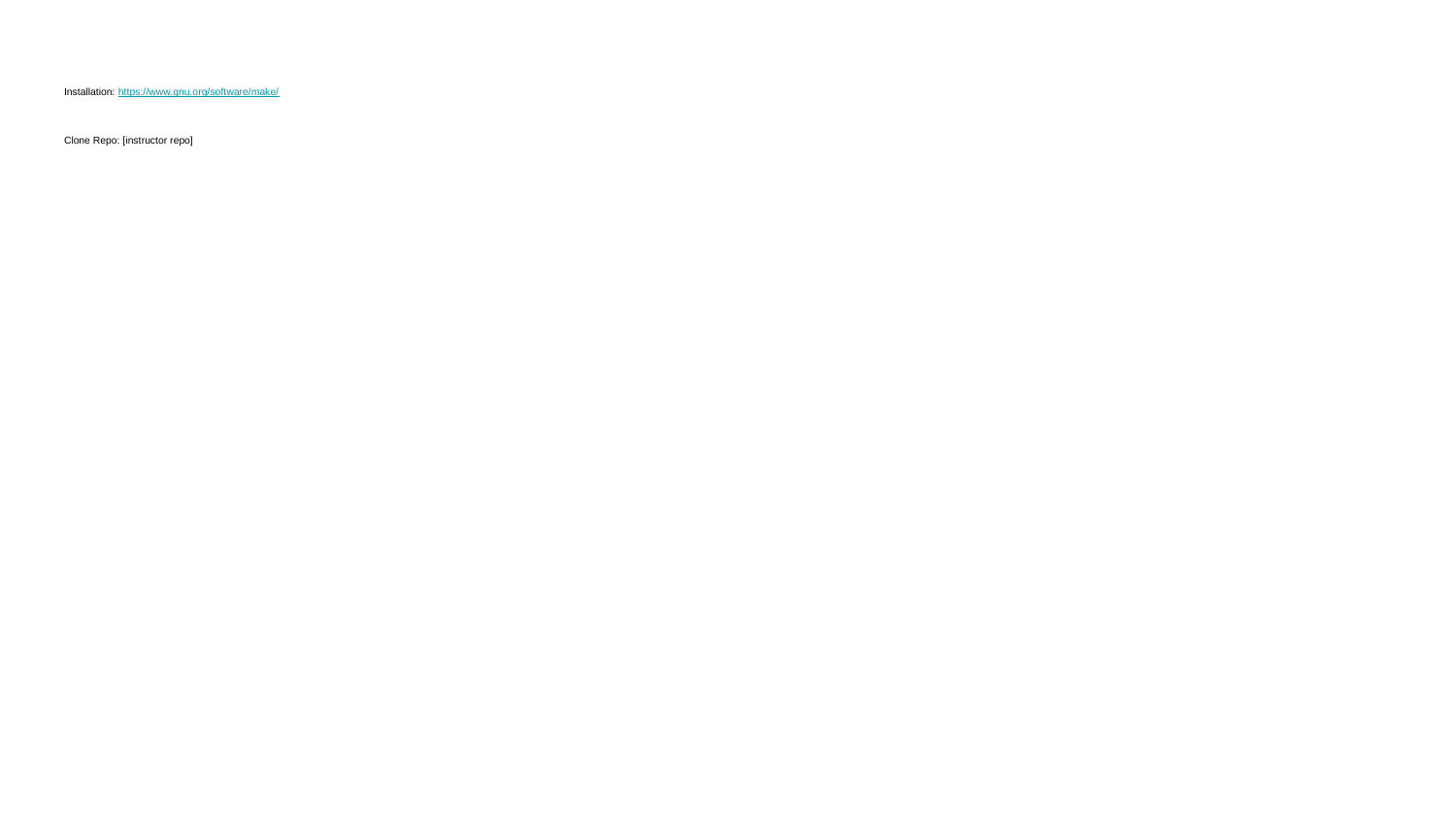

# Installation: https://www.gnu.org/software/make/

Clone Repo: [instructor repo]